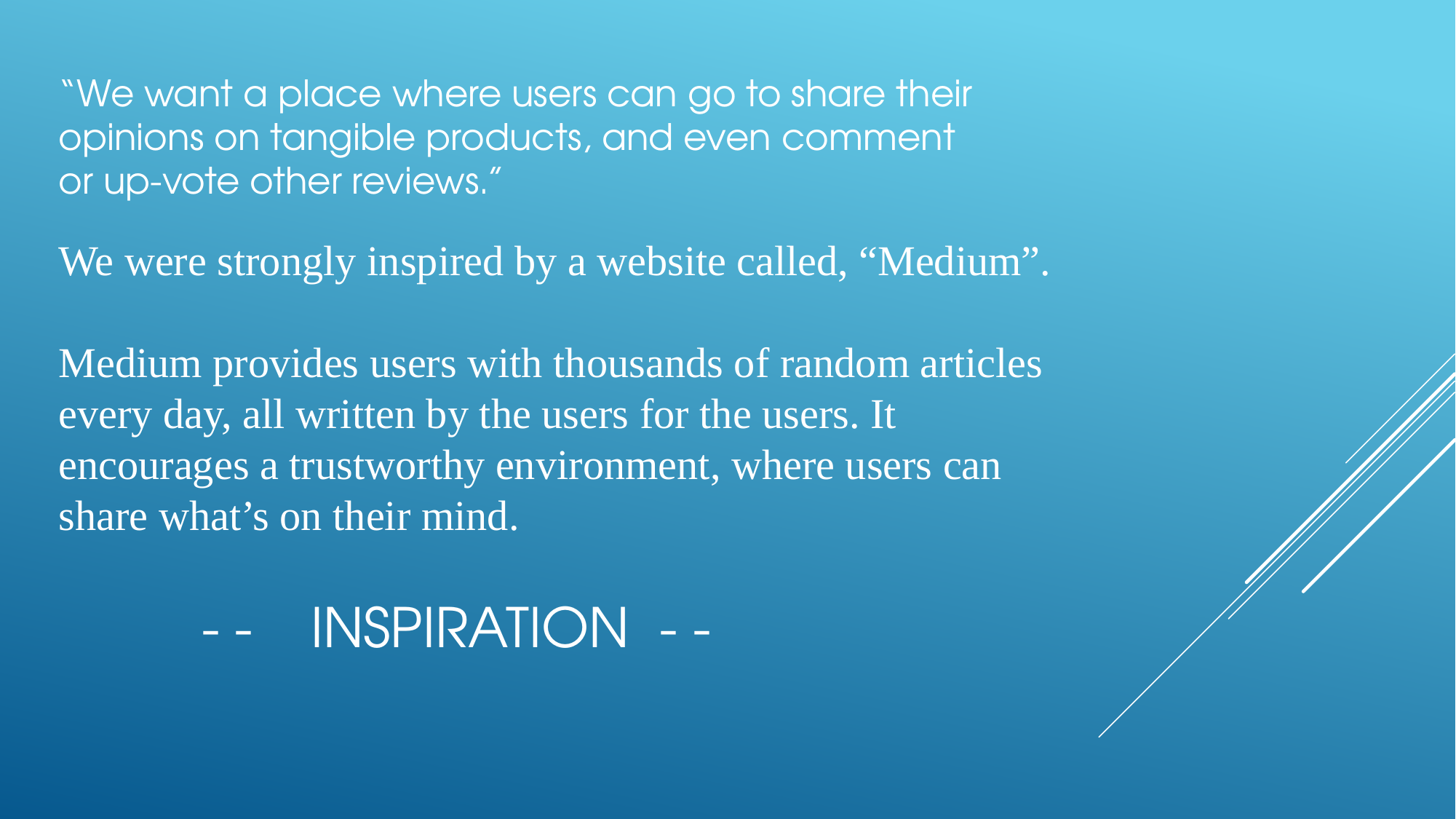

“We want a place where users can go to share their opinions on tangible products, and even comment or up-vote other reviews.”
We were strongly inspired by a website called, “Medium”.

Medium provides users with thousands of random articles every day, all written by the users for the users. It encourages a trustworthy environment, where users can share what’s on their mind.
# - - 	Inspiration  - -